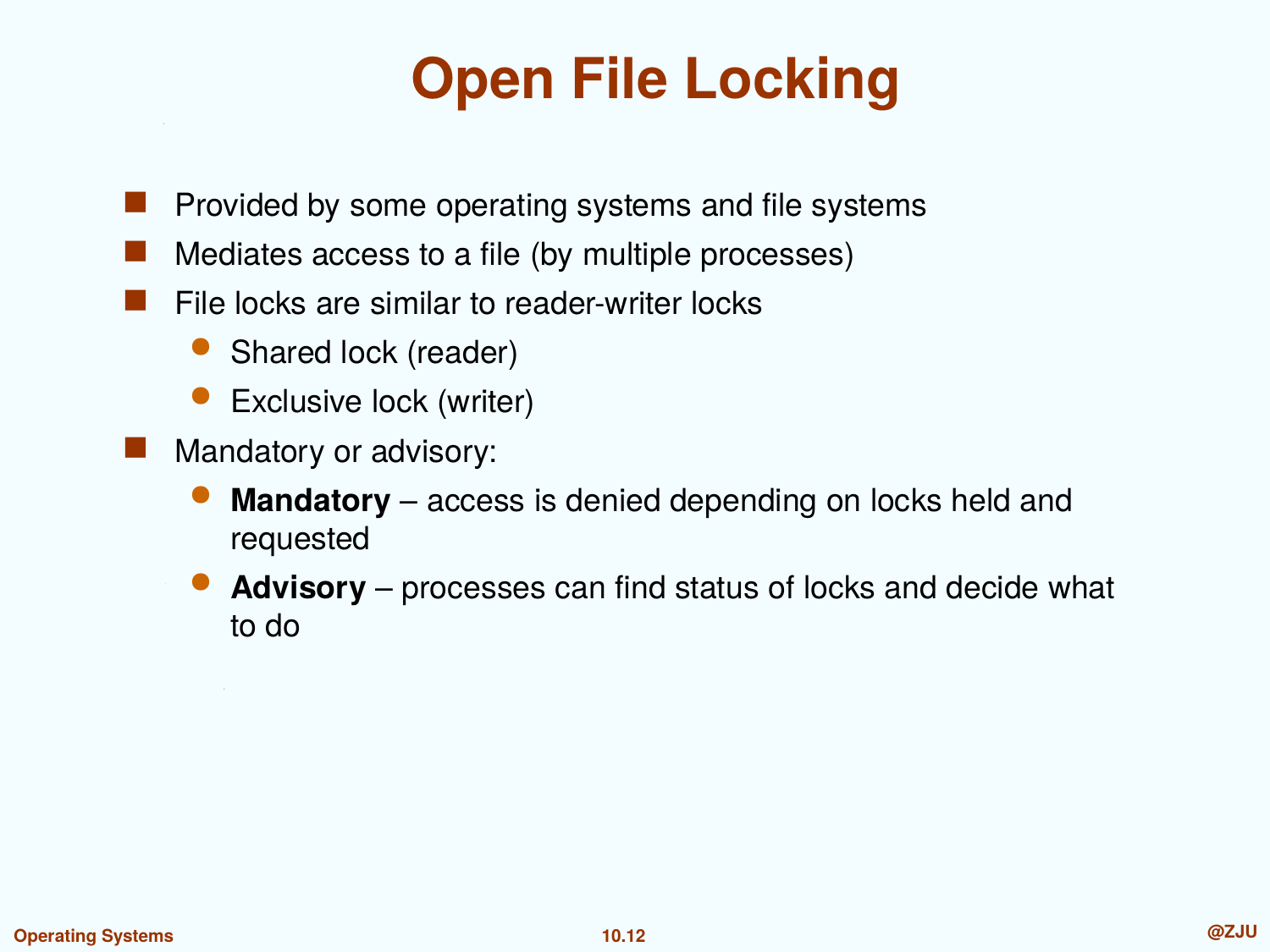

# Open File Locking
Provided by some operating systems and file systems
Mediates access to a file (by multiple processes)
File locks are similar to reader-writer locks
Shared lock (reader)
Exclusive lock (writer)
Mandatory or advisory:
Mandatory – access is denied depending on locks held and requested
Advisory – processes can find status of locks and decide what to do